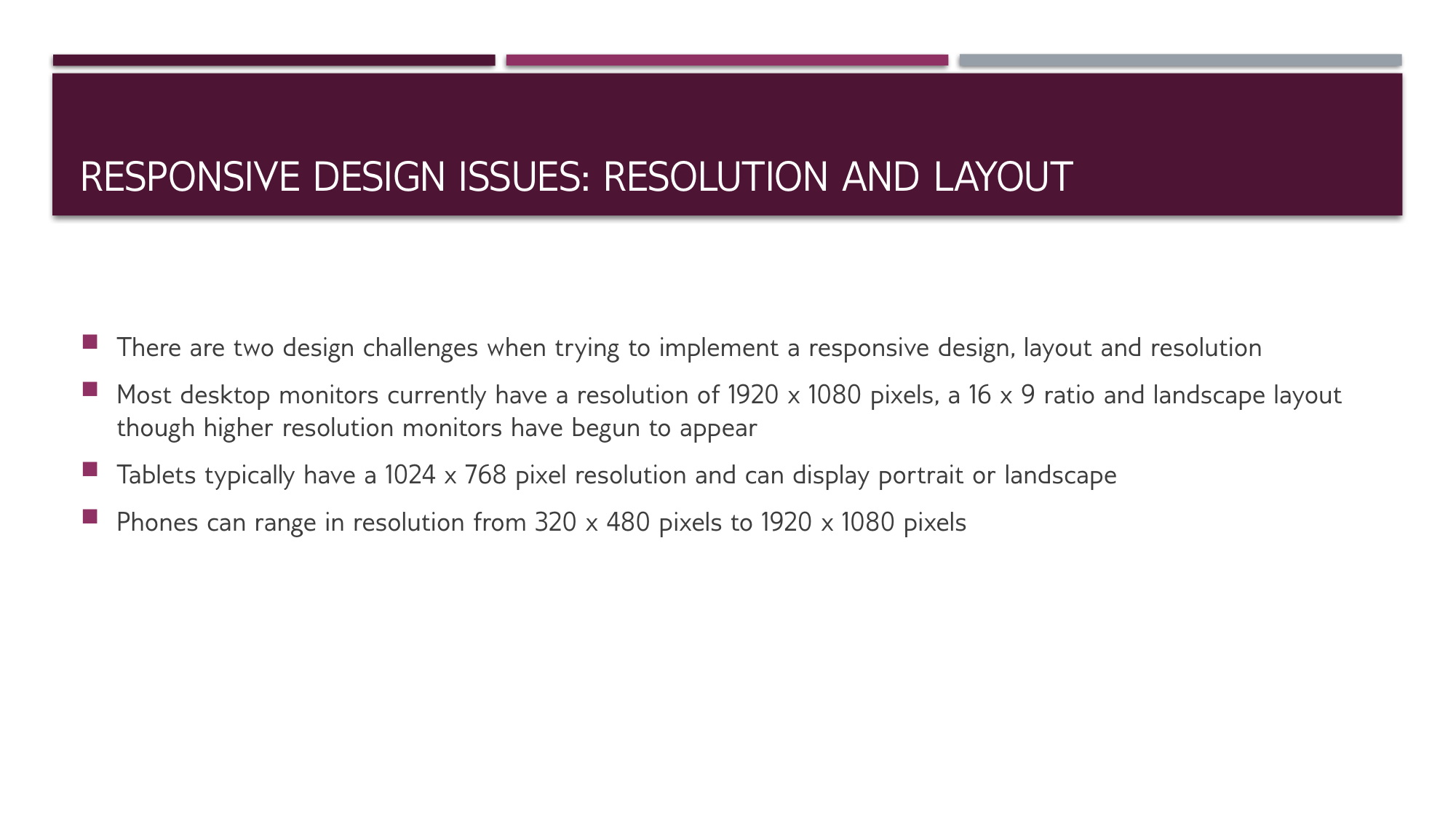

# Responsive Design Issues: Resolution and Layout
There are two design challenges when trying to implement a responsive design, layout and resolution
Most desktop monitors currently have a resolution of 1920 x 1080 pixels, a 16 x 9 ratio and landscape layout though higher resolution monitors have begun to appear
Tablets typically have a 1024 x 768 pixel resolution and can display portrait or landscape
Phones can range in resolution from 320 x 480 pixels to 1920 x 1080 pixels